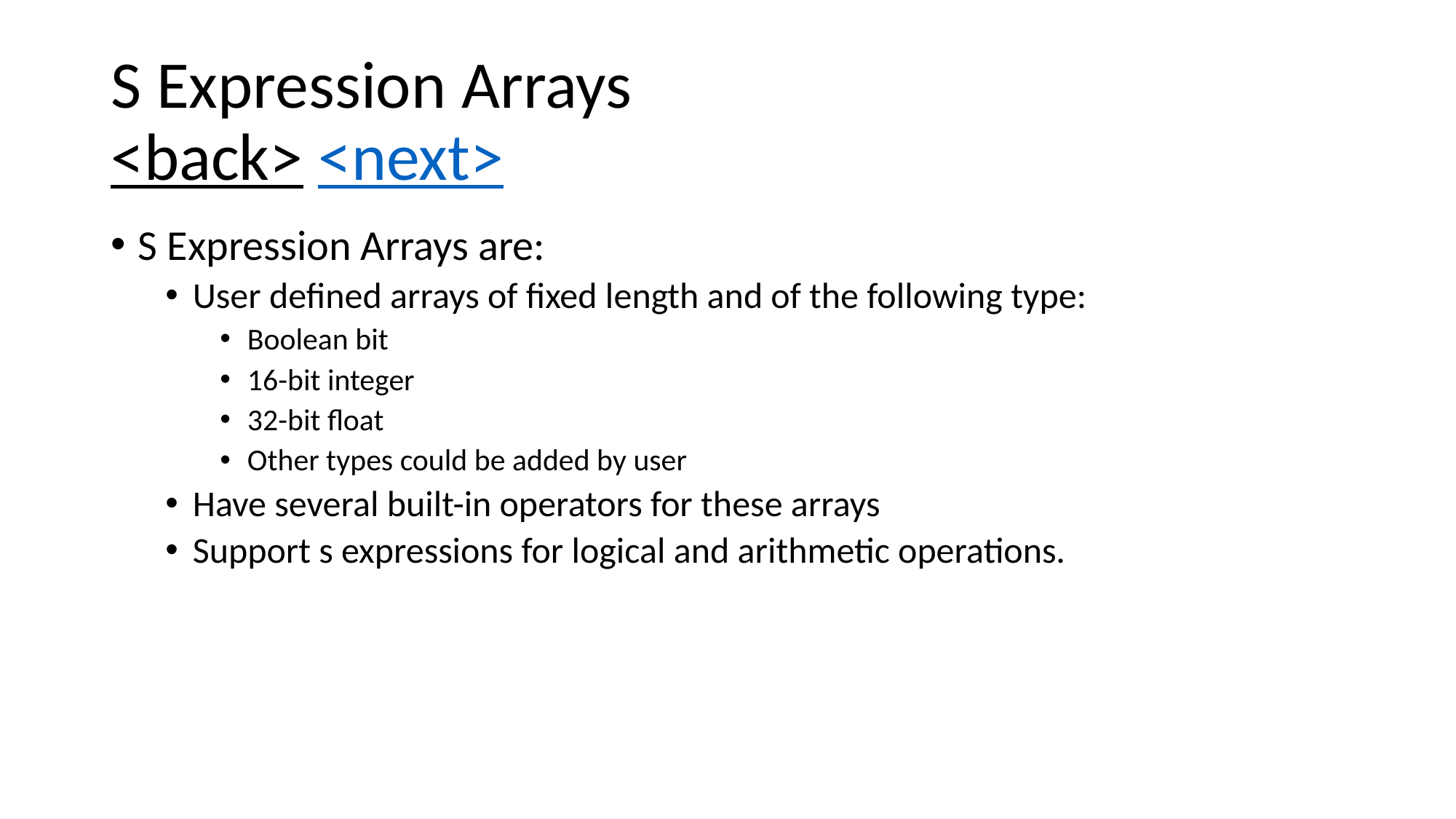

# S Expression Arrays <back> <next>
S Expression Arrays are:
User defined arrays of fixed length and of the following type:
Boolean bit
16-bit integer
32-bit float
Other types could be added by user
Have several built-in operators for these arrays
Support s expressions for logical and arithmetic operations.